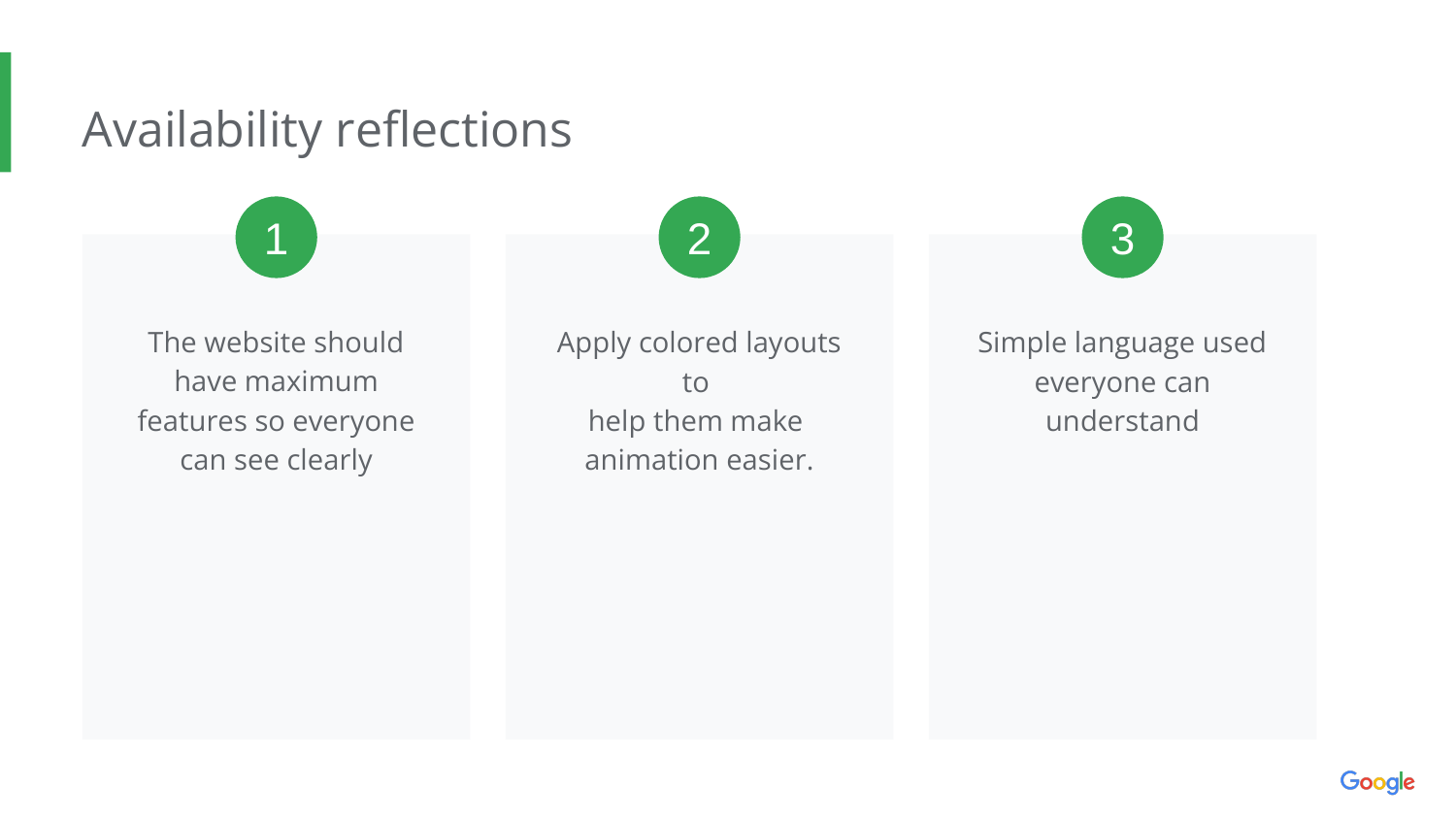

Availability reflections
1
2
3

The website should have maximum features so everyone can see clearly
Apply colored layouts to
help them make
animation easier.

Simple language used everyone can understand